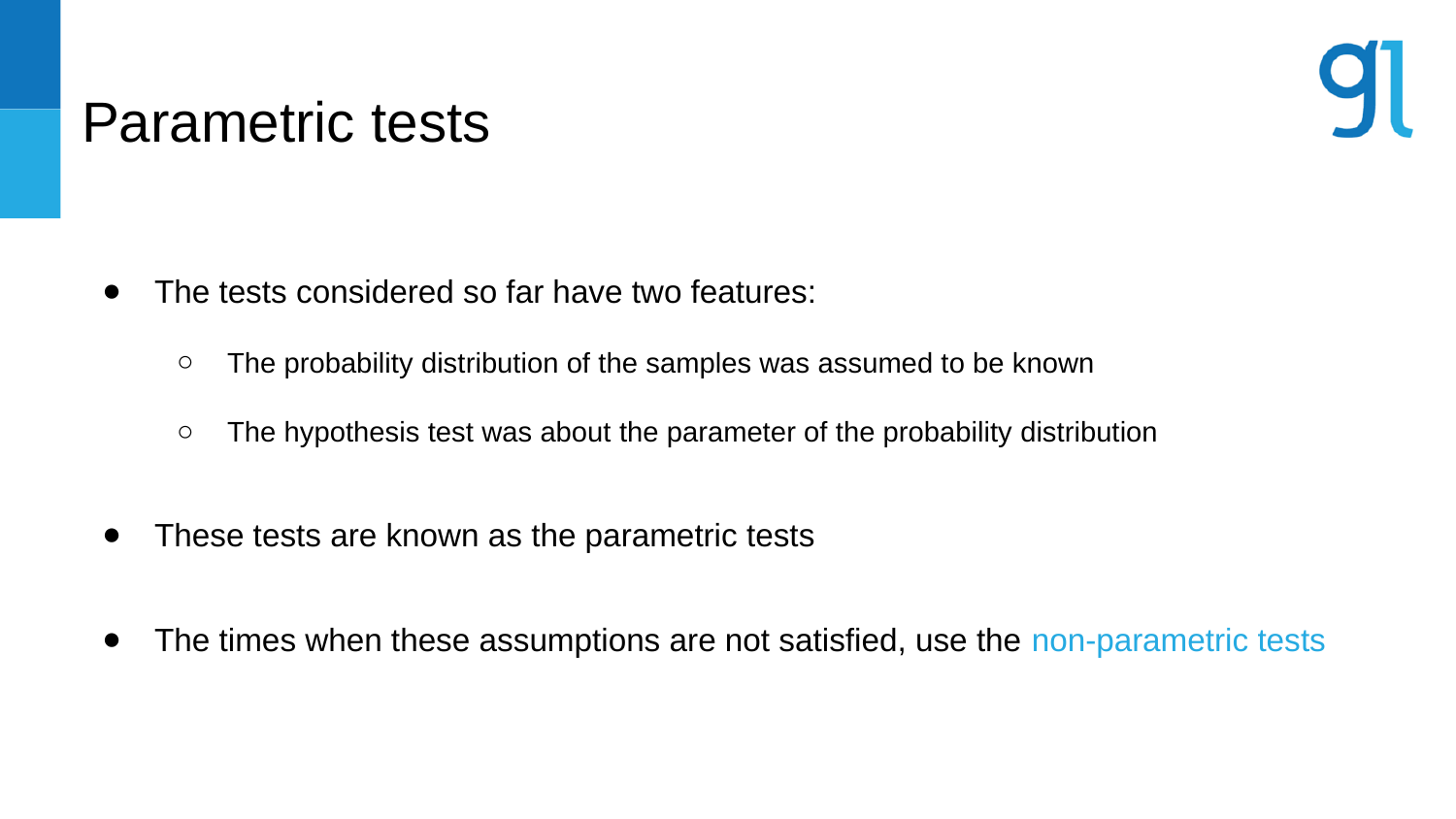

# Parametric tests
The tests considered so far have two features:
The probability distribution of the samples was assumed to be known
The hypothesis test was about the parameter of the probability distribution
These tests are known as the parametric tests
The times when these assumptions are not satisfied, use the non-parametric tests